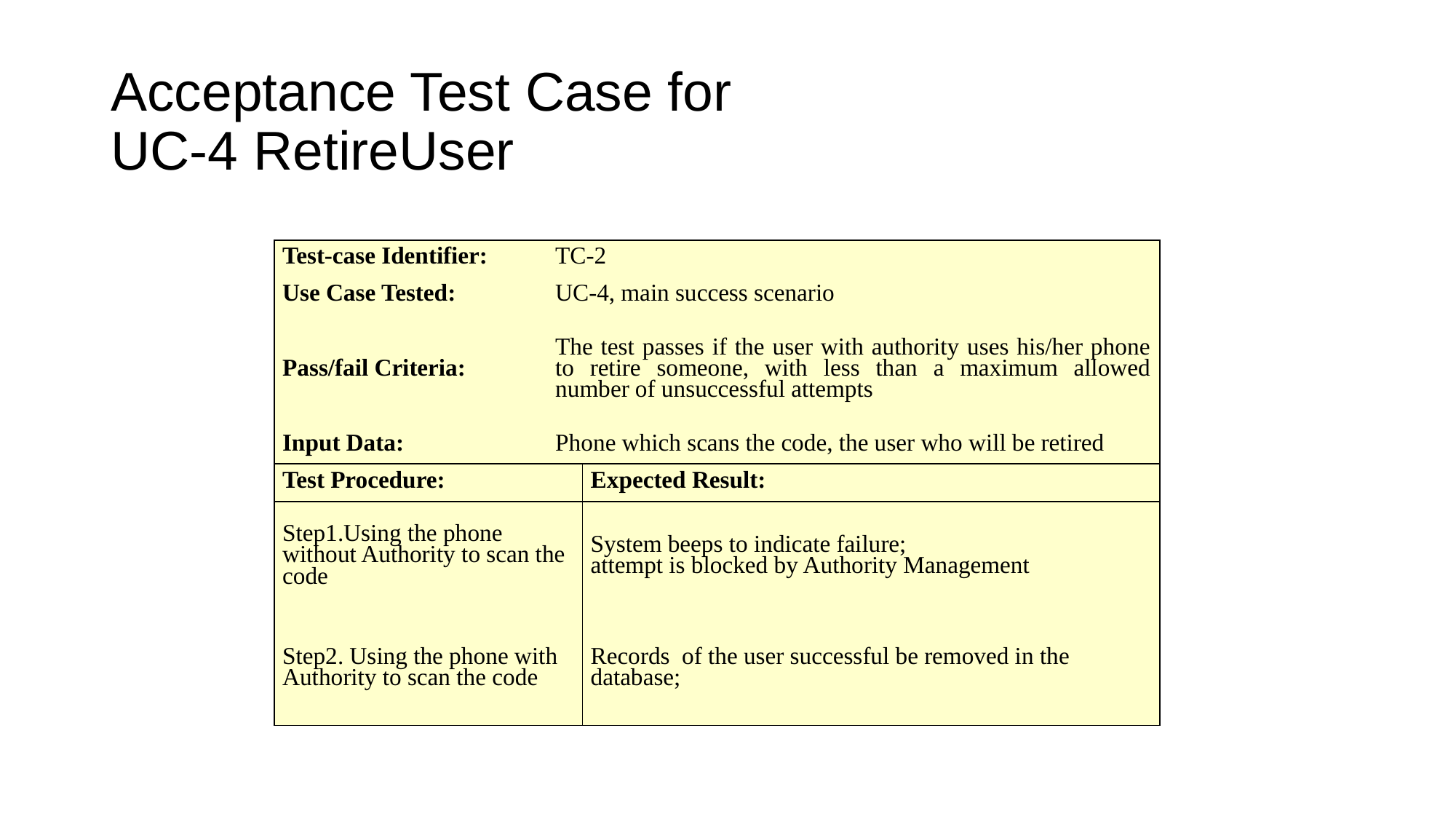

# Acceptance Test Case for UC-4 RetireUser
| Test-case Identifier: | TC-2 |  |
| --- | --- | --- |
| Use Case Tested: | UC-4, main success scenario |  |
| Pass/fail Criteria: | The test passes if the user with authority uses his/her phone to retire someone, with less than a maximum allowed number of unsuccessful attempts |  |
| Input Data: | Phone which scans the code, the user who will be retired |  |
| Test Procedure: |  | Expected Result: |
| Step1.Using the phone without Authority to scan the code |  | System beeps to indicate failure; attempt is blocked by Authority Management |
| Step2. Using the phone with Authority to scan the code |  | Records of the user successful be removed in the database; |